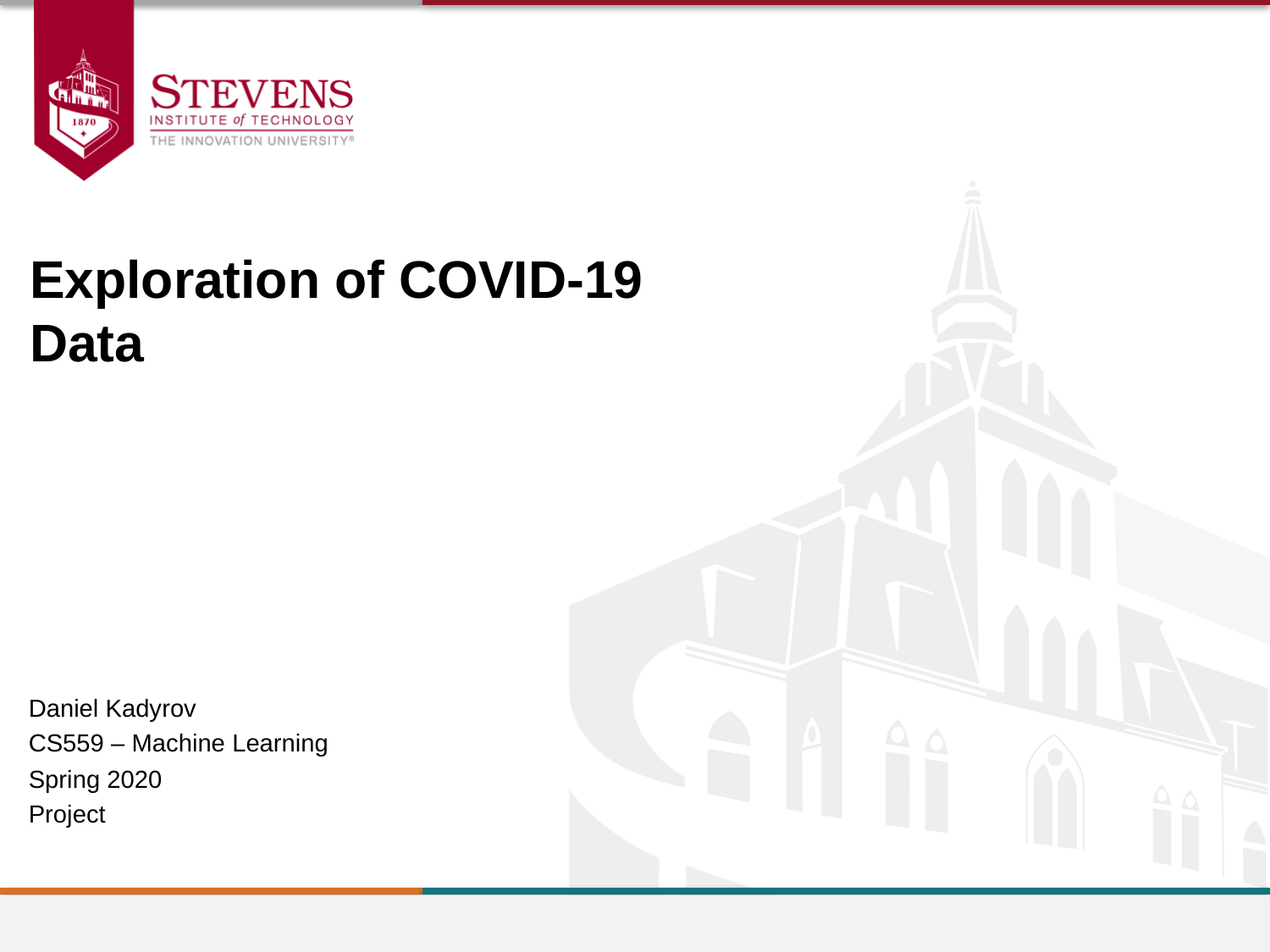

Exploration of COVID-19 Data

Daniel Kadyrov
CS559 – Machine Learning
Spring 2020
Project